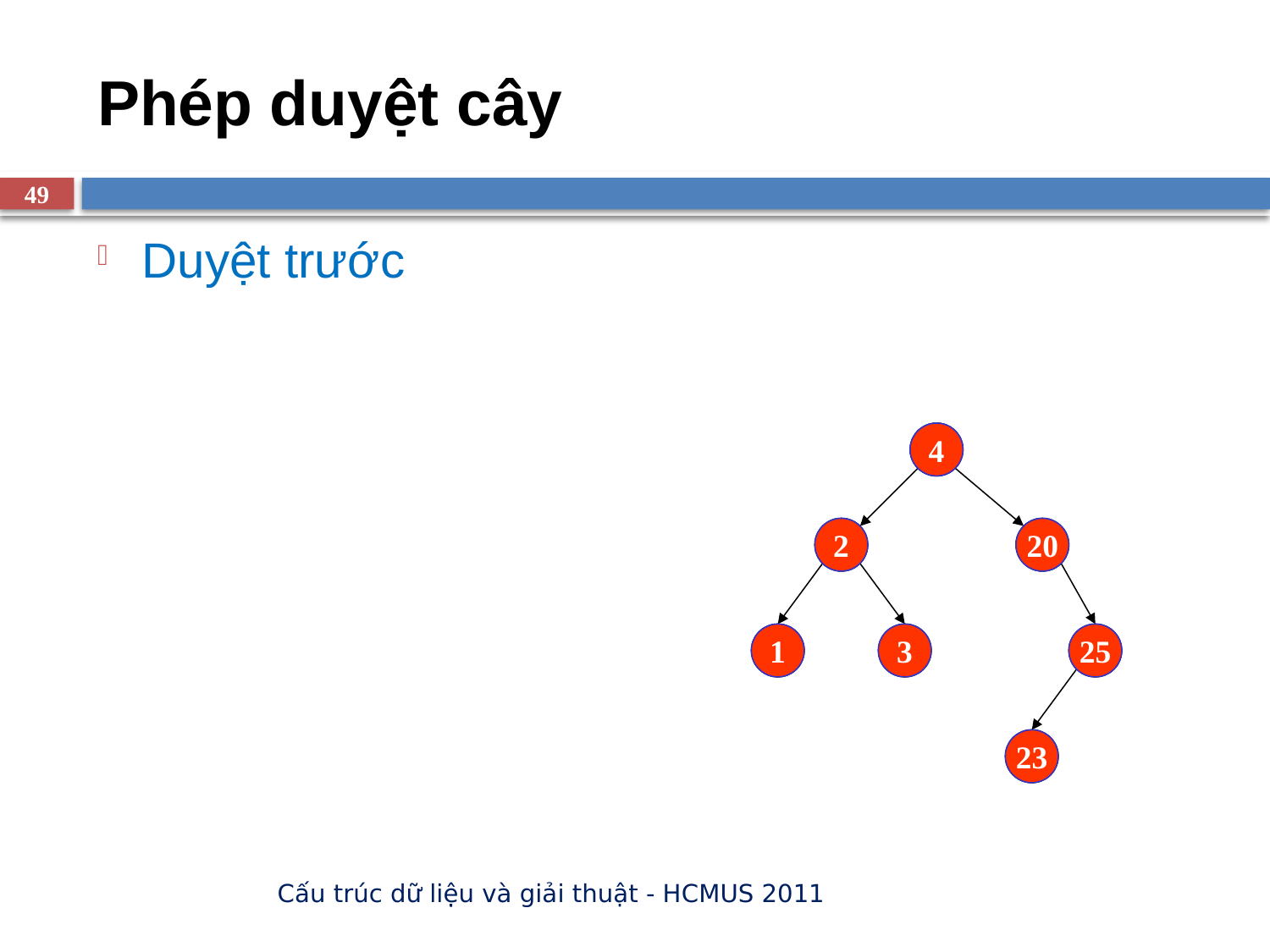

# Phép duyệt cây
49
Duyệt trước
4
2
20
1
3
25
23
4
2
20
1
3
25
23
Cấu trúc dữ liệu và giải thuật - HCMUS 2011